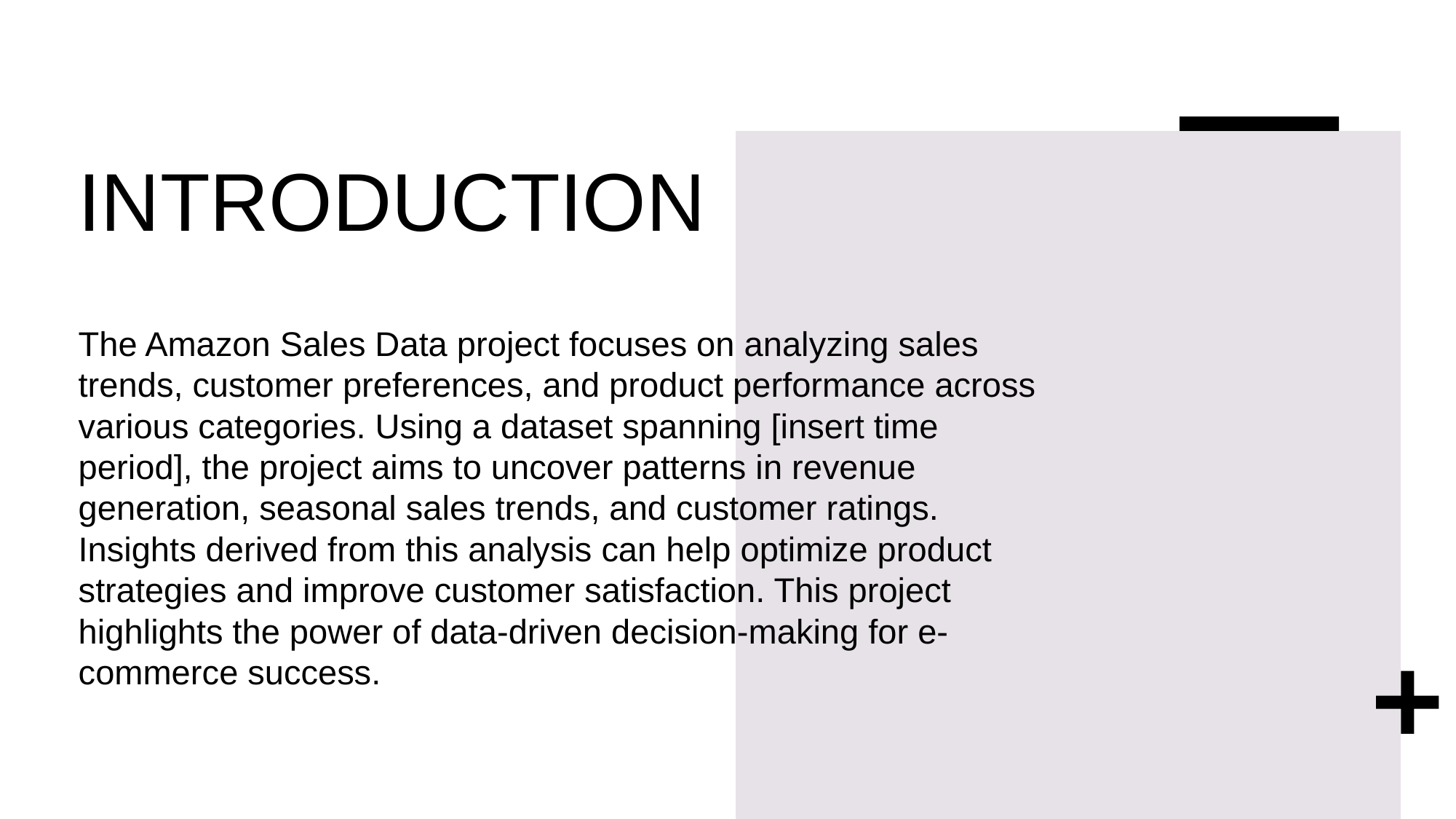

# INTRODUCTION
The Amazon Sales Data project focuses on analyzing sales trends, customer preferences, and product performance across various categories. Using a dataset spanning [insert time period], the project aims to uncover patterns in revenue generation, seasonal sales trends, and customer ratings. Insights derived from this analysis can help optimize product strategies and improve customer satisfaction. This project highlights the power of data-driven decision-making for e-commerce success.